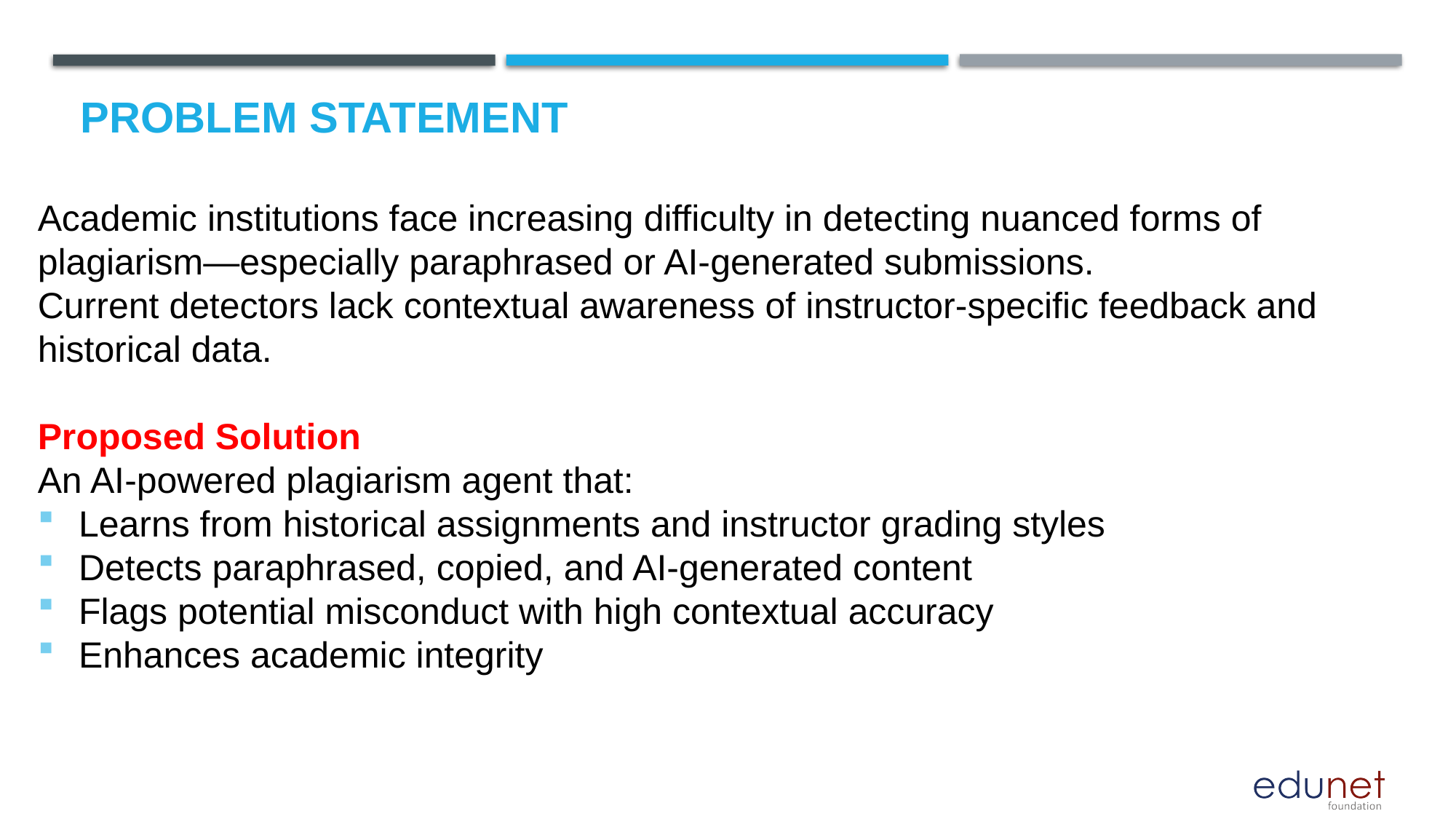

# Problem Statement

Academic institutions face increasing difficulty in detecting nuanced forms of plagiarism—especially paraphrased or AI-generated submissions.
Current detectors lack contextual awareness of instructor-specific feedback and historical data.

Proposed Solution
An AI-powered plagiarism agent that:
Learns from historical assignments and instructor grading styles
Detects paraphrased, copied, and AI-generated content
Flags potential misconduct with high contextual accuracy
Enhances academic integrity